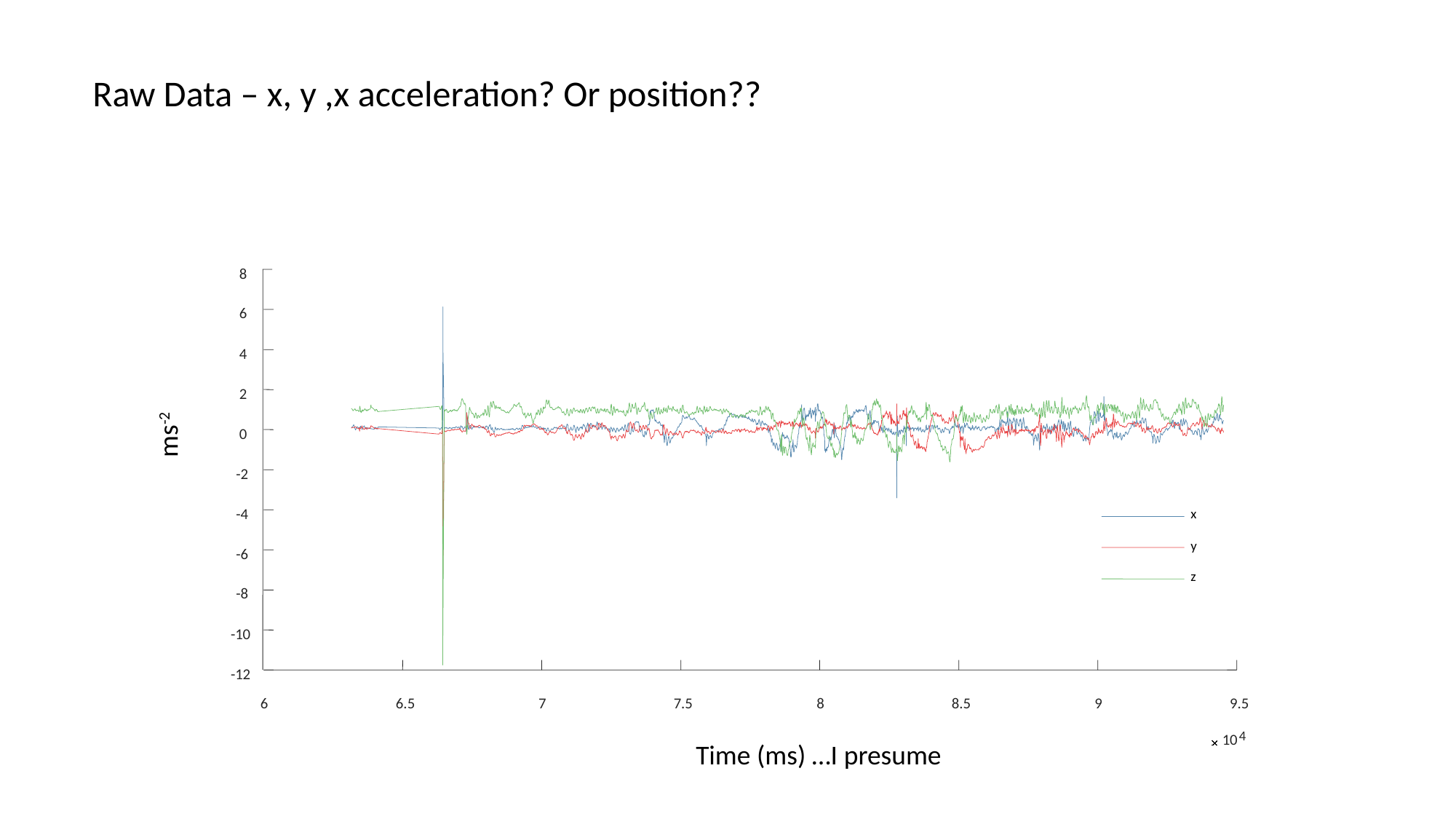

# Raw Data – x, y ,x acceleration? Or position??
8

6

4

2

ms-2
0

-2

-4
x

y

z

-6

-8

-10

-12

6
6.5
7
7.5
8
8.5
9
9.5
4
10
Time (ms) …I presume